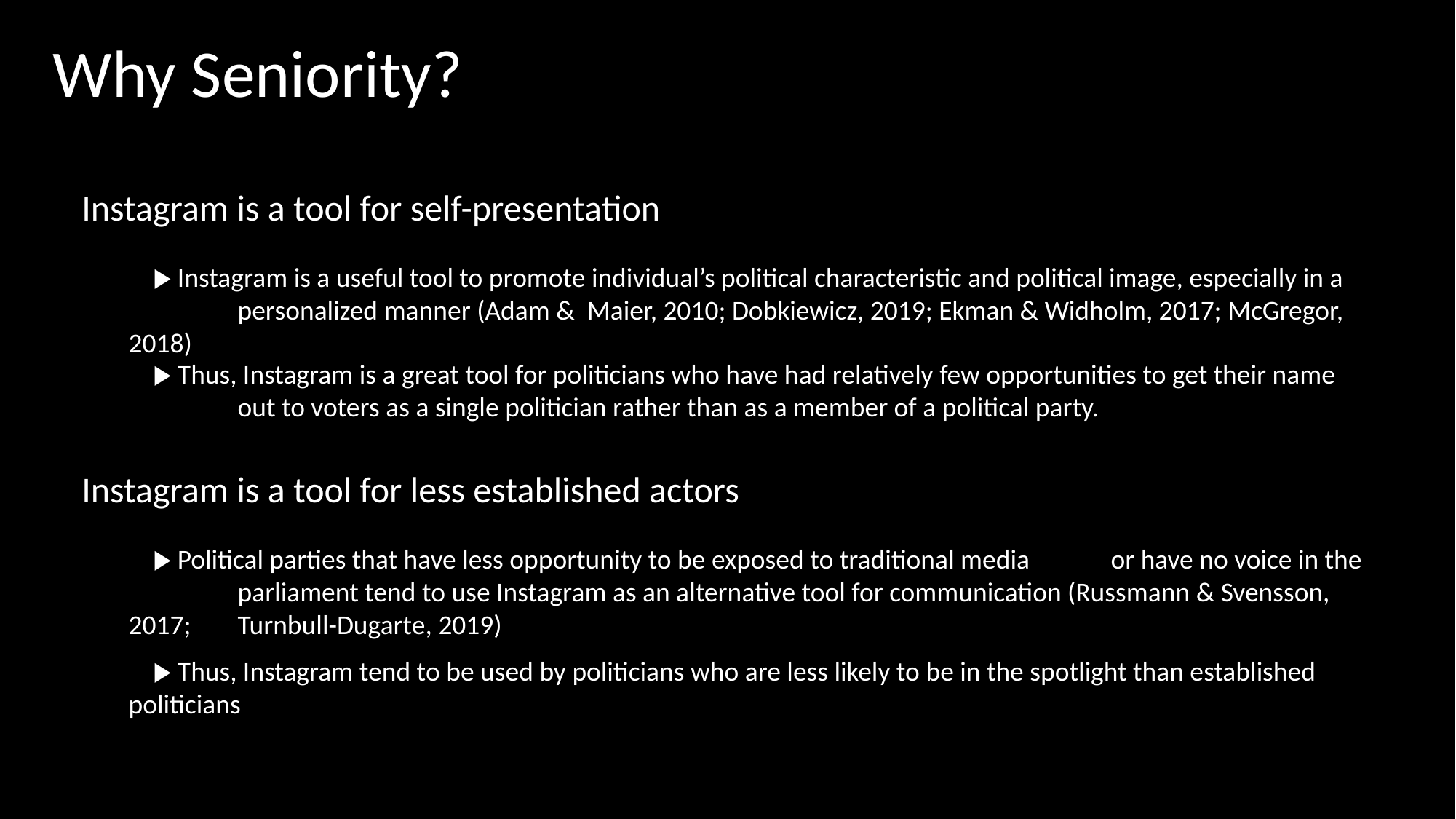

# Why Seniority?
Instagram is a tool for self-presentation
    ▶ Instagram is a useful tool to promote individual’s political characteristic and political image, especially in a 	personalized manner (Adam &  Maier, 2010; Dobkiewicz, 2019; Ekman & Widholm, 2017; McGregor, 2018)
    ▶ Thus, Instagram is a great tool for politicians who have had relatively few opportunities to get their name 	out to voters as a single politician rather than as a member of a political party.
Instagram is a tool for less established actors
    ▶ Political parties that have less opportunity to be exposed to traditional media	or have no voice in the 	parliament tend to use Instagram as an alternative tool for communication (Russmann & Svensson, 2017; 	Turnbull-Dugarte, 2019)
    ▶ Thus, Instagram tend to be used by politicians who are less likely to be in the spotlight than established 	politicians